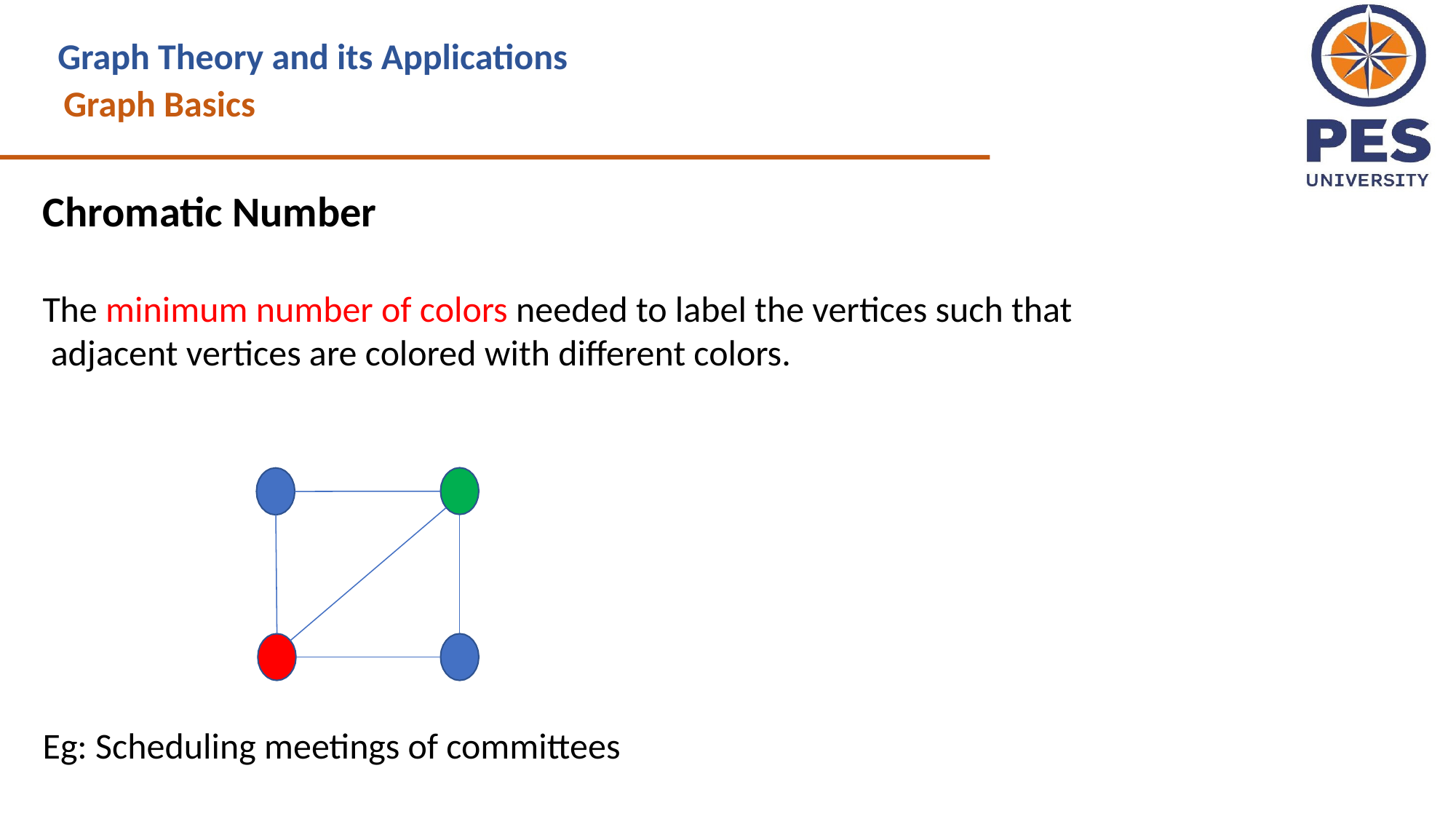

# Graph Theory and its Applications  Graph Basics

Chromatic Number

The minimum number of colors needed to label the vertices such that  adjacent vertices are colored with different colors.

Eg: Scheduling meetings of committees